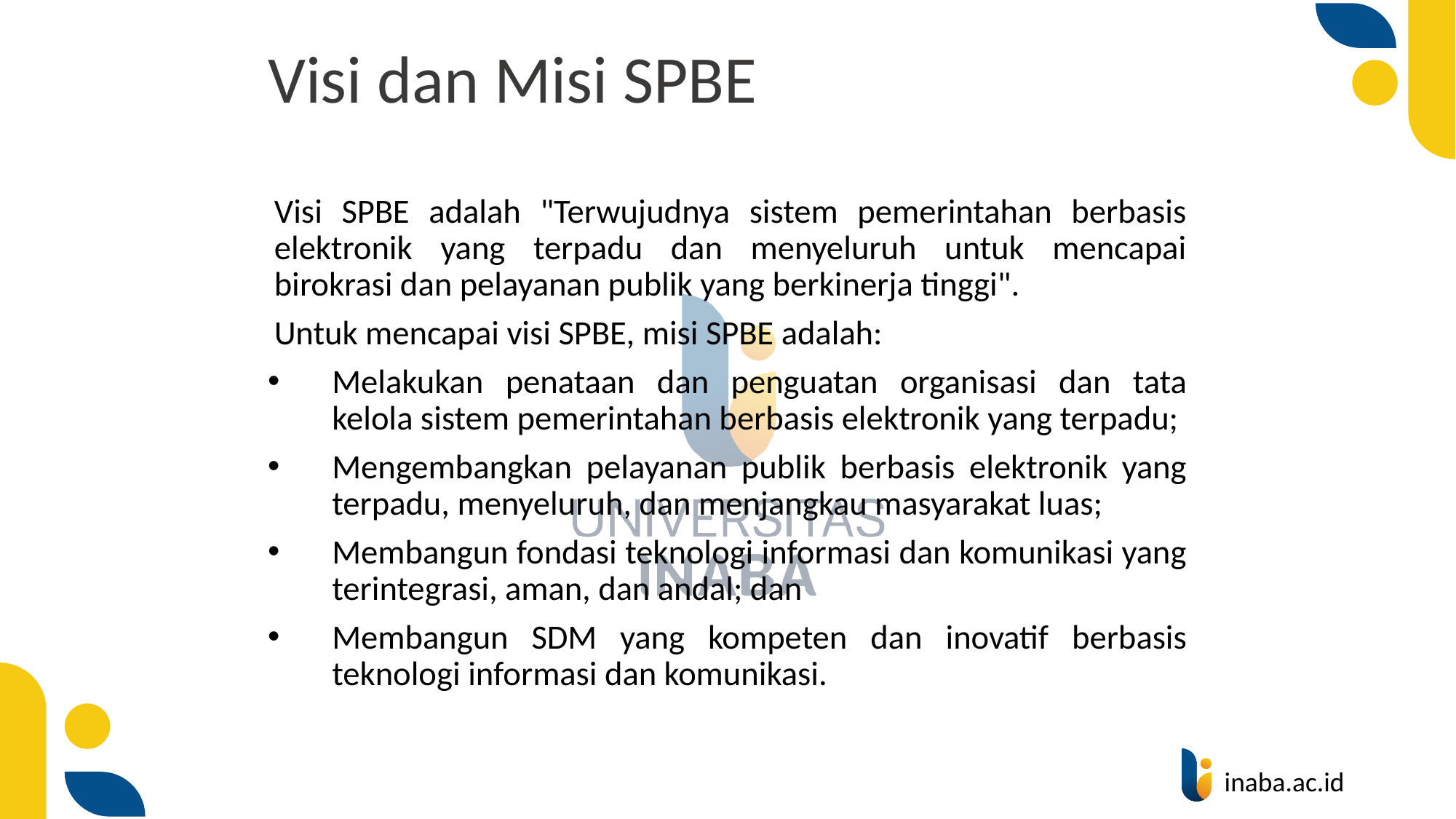

# Visi dan Misi SPBE
Visi SPBE adalah "Terwujudnya sistem pemerintahan berbasis elektronik yang terpadu dan menyeluruh untuk mencapai birokrasi dan pelayanan publik yang berkinerja tinggi".
Untuk mencapai visi SPBE, misi SPBE adalah:
Melakukan penataan dan penguatan organisasi dan tata kelola sistem pemerintahan berbasis elektronik yang terpadu;
Mengembangkan pelayanan publik berbasis elektronik yang terpadu, menyeluruh, dan menjangkau masyarakat luas;
Membangun fondasi teknologi informasi dan komunikasi yang terintegrasi, aman, dan andal; dan
Membangun SDM yang kompeten dan inovatif berbasis teknologi informasi dan komunikasi.